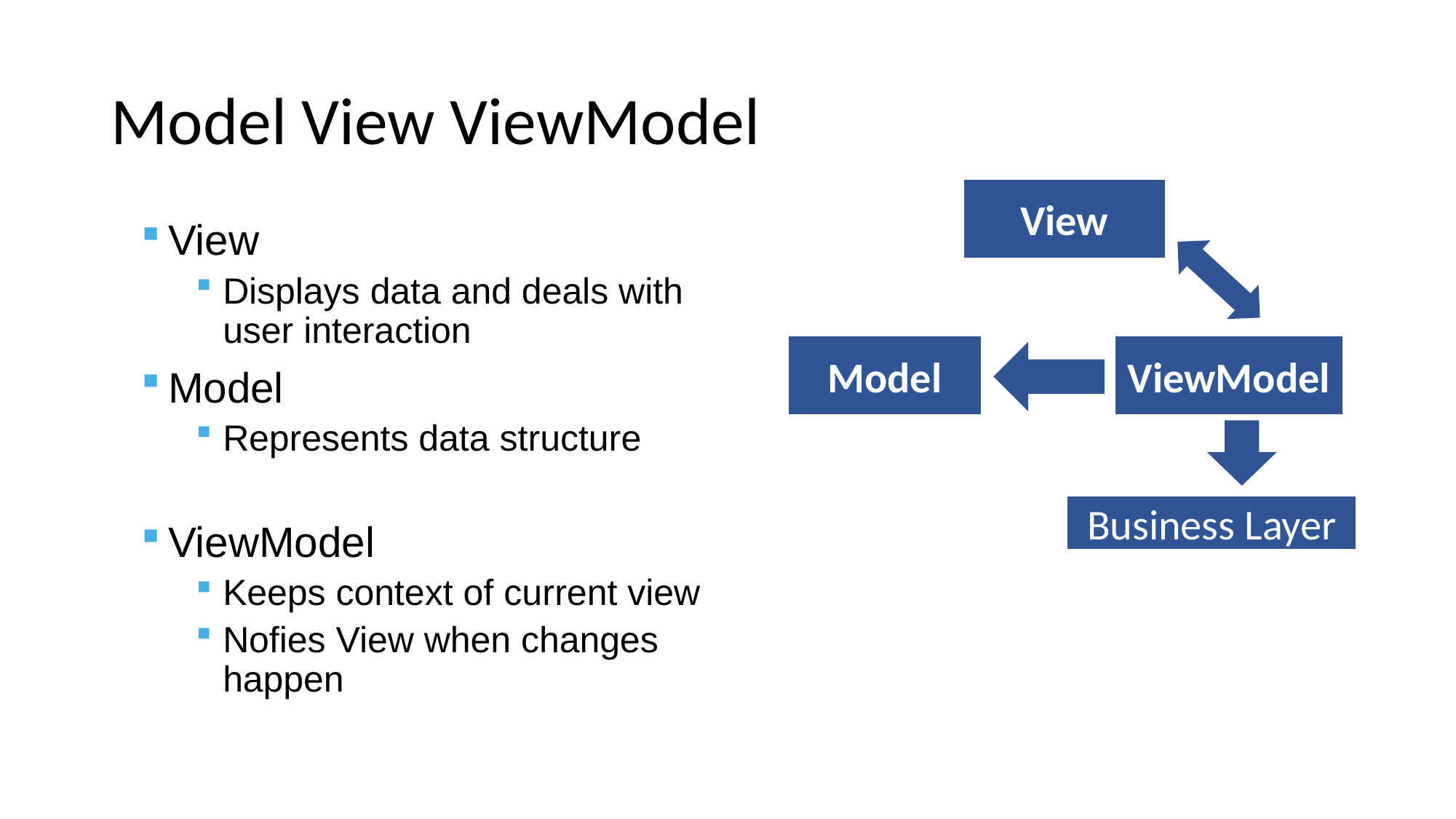

# Model View ViewModel
View
View
Displays data and deals with user interaction
Model
Represents data structure

ViewModel
Keeps context of current view
Nofies View when changes happen

ViewModel
Model

Business Layer